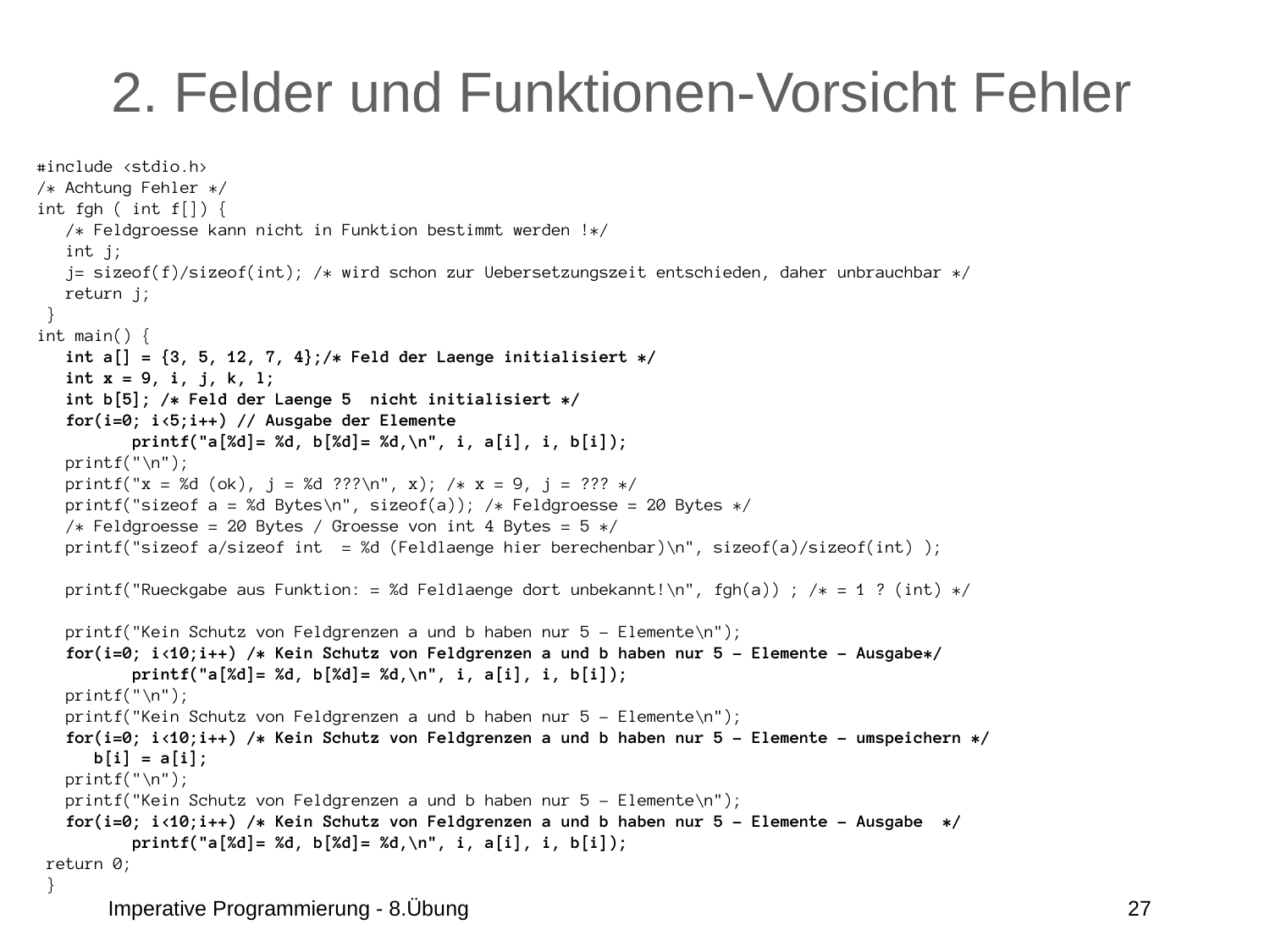

# 2. Felder und Funktionen-Vorsicht Fehler
#include <stdio.h>
/* Achtung Fehler */
int fgh ( int f[]) {
   /* Feldgroesse kann nicht in Funktion bestimmt werden !*/
   int j;
   j= sizeof(f)/sizeof(int); /* wird schon zur Uebersetzungszeit entschieden, daher unbrauchbar */
   return j;
 }
int main() {
   int a[] = {3, 5, 12, 7, 4};/* Feld der Laenge initialisiert */
   int x = 9, i, j, k, l;
   int b[5]; /* Feld der Laenge 5  nicht initialisiert */
   for(i=0; i<5;i++) // Ausgabe der Elemente
          printf("a[%d]= %d, b[%d]= %d,\n", i, a[i], i, b[i]);
   printf("\n");
   printf("x = %d (ok), j = %d ???\n", x); /* x = 9, j = ??? */
   printf("sizeof a = %d Bytes\n", sizeof(a)); /* Feldgroesse = 20 Bytes */
   /* Feldgroesse = 20 Bytes / Groesse von int 4 Bytes = 5 */
   printf("sizeof a/sizeof int  = %d (Feldlaenge hier berechenbar)\n", sizeof(a)/sizeof(int) );

   printf("Rueckgabe aus Funktion: = %d Feldlaenge dort unbekannt!\n", fgh(a)) ; /* = 1 ? (int) */

   printf("Kein Schutz von Feldgrenzen a und b haben nur 5 - Elemente\n");
   for(i=0; i<10;i++) /* Kein Schutz von Feldgrenzen a und b haben nur 5 - Elemente - Ausgabe*/
          printf("a[%d]= %d, b[%d]= %d,\n", i, a[i], i, b[i]);
   printf("\n");
   printf("Kein Schutz von Feldgrenzen a und b haben nur 5 - Elemente\n");
   for(i=0; i<10;i++) /* Kein Schutz von Feldgrenzen a und b haben nur 5 - Elemente - umspeichern */
      b[i] = a[i];
   printf("\n");
   printf("Kein Schutz von Feldgrenzen a und b haben nur 5 - Elemente\n");
   for(i=0; i<10;i++) /* Kein Schutz von Feldgrenzen a und b haben nur 5 - Elemente - Ausgabe  */
          printf("a[%d]= %d, b[%d]= %d,\n", i, a[i], i, b[i]);
 return 0;
 }
Imperative Programmierung - 8.Übung
27